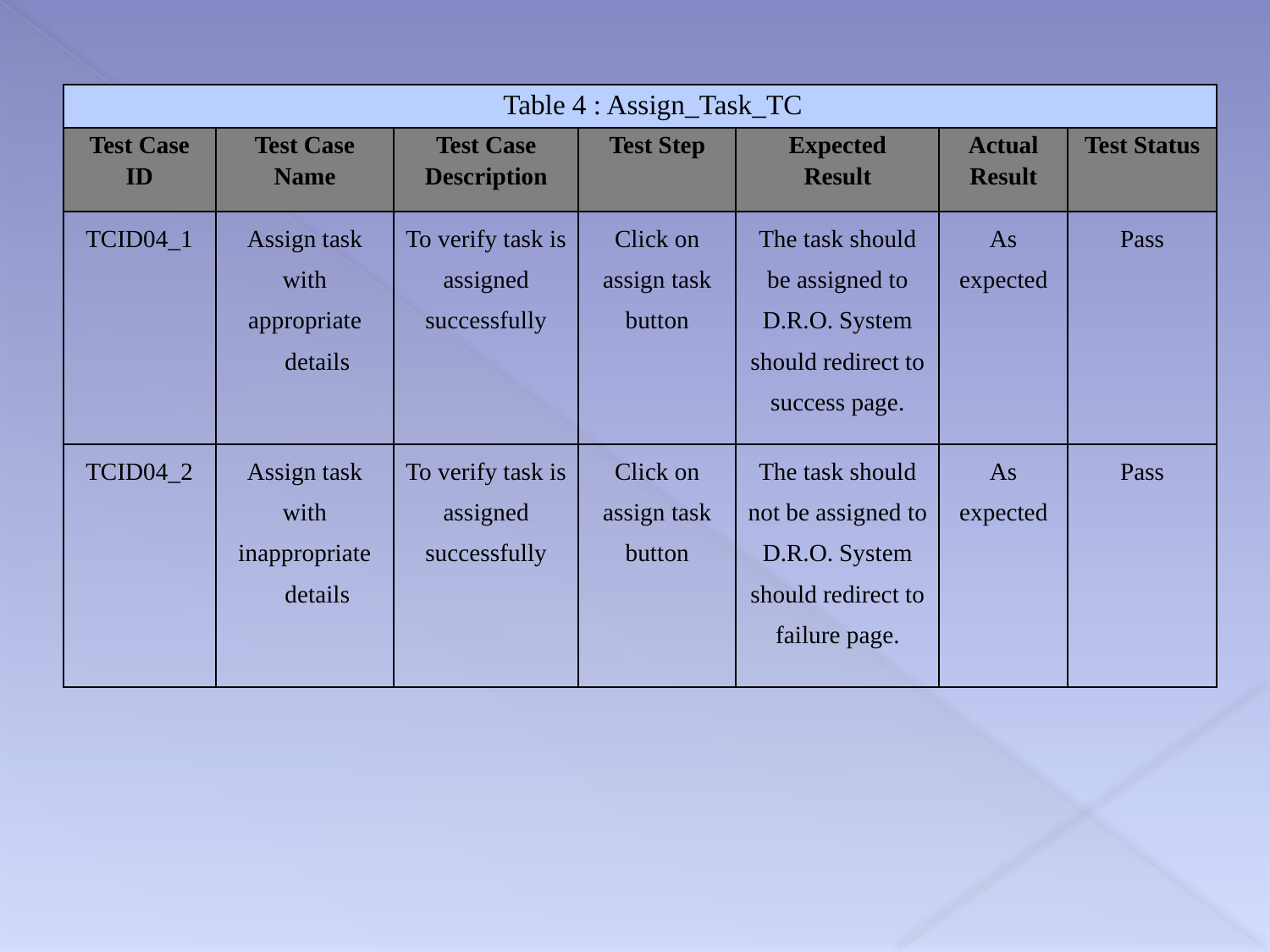

| Table 4 : Assign\_Task\_TC |  |  |  |  |  |  |
| --- | --- | --- | --- | --- | --- | --- |
| Test Case ID | Test Case Name | Test Case Description | Test Step | Expected Result | Actual Result | Test Status |
| TCID04\_1 | Assign task with appropriate details | To verify task is assigned successfully | Click on assign task button | The task should be assigned to D.R.O. System should redirect to success page. | As expected | Pass |
| TCID04\_2 | Assign task with inappropriate details | To verify task is assigned successfully | Click on assign task button | The task should not be assigned to D.R.O. System should redirect to failure page. | As expected | Pass |